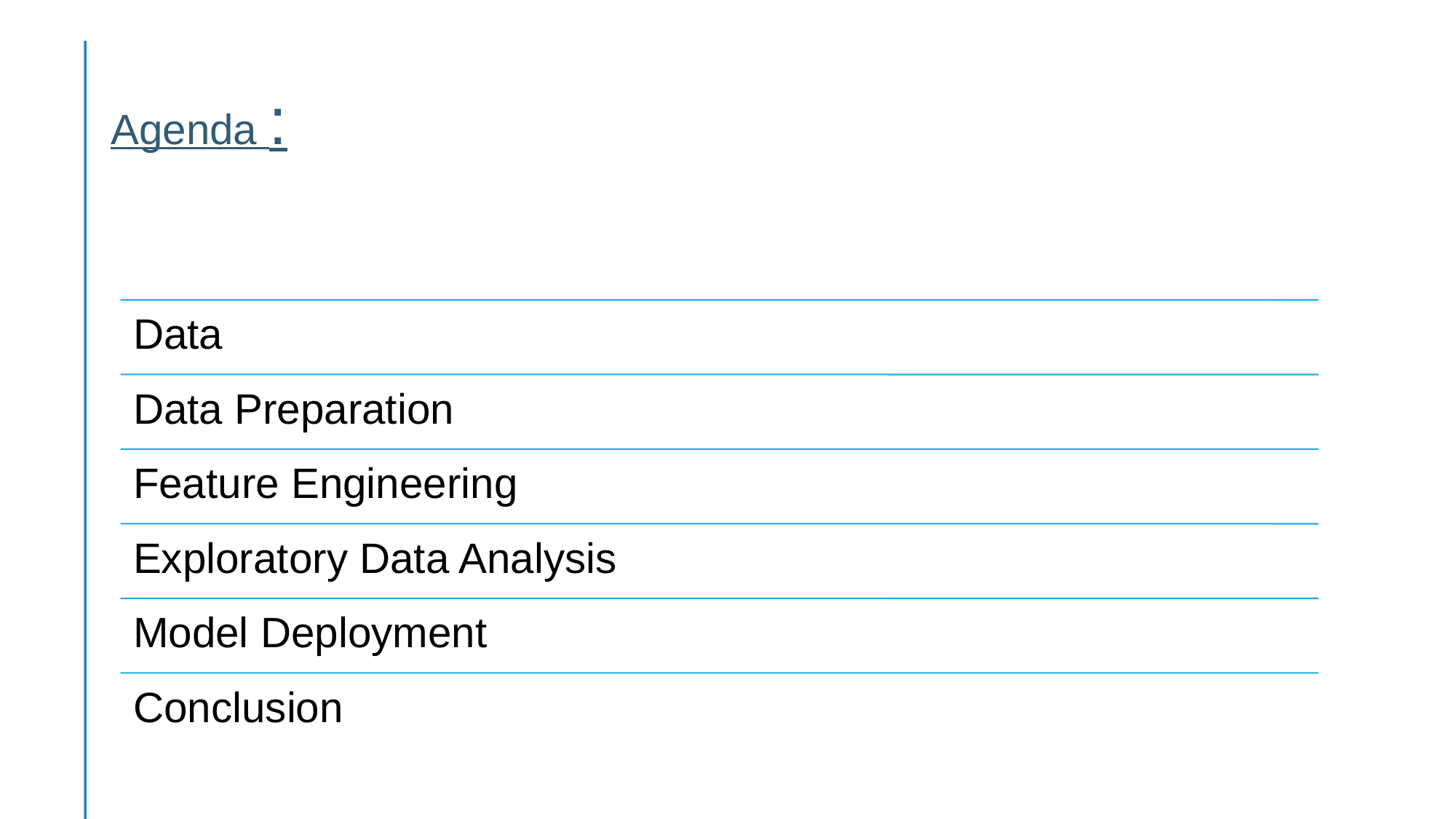

# Agenda :
Data
Data Preparation
Feature Engineering
Exploratory Data Analysis
Model Deployment
Conclusion